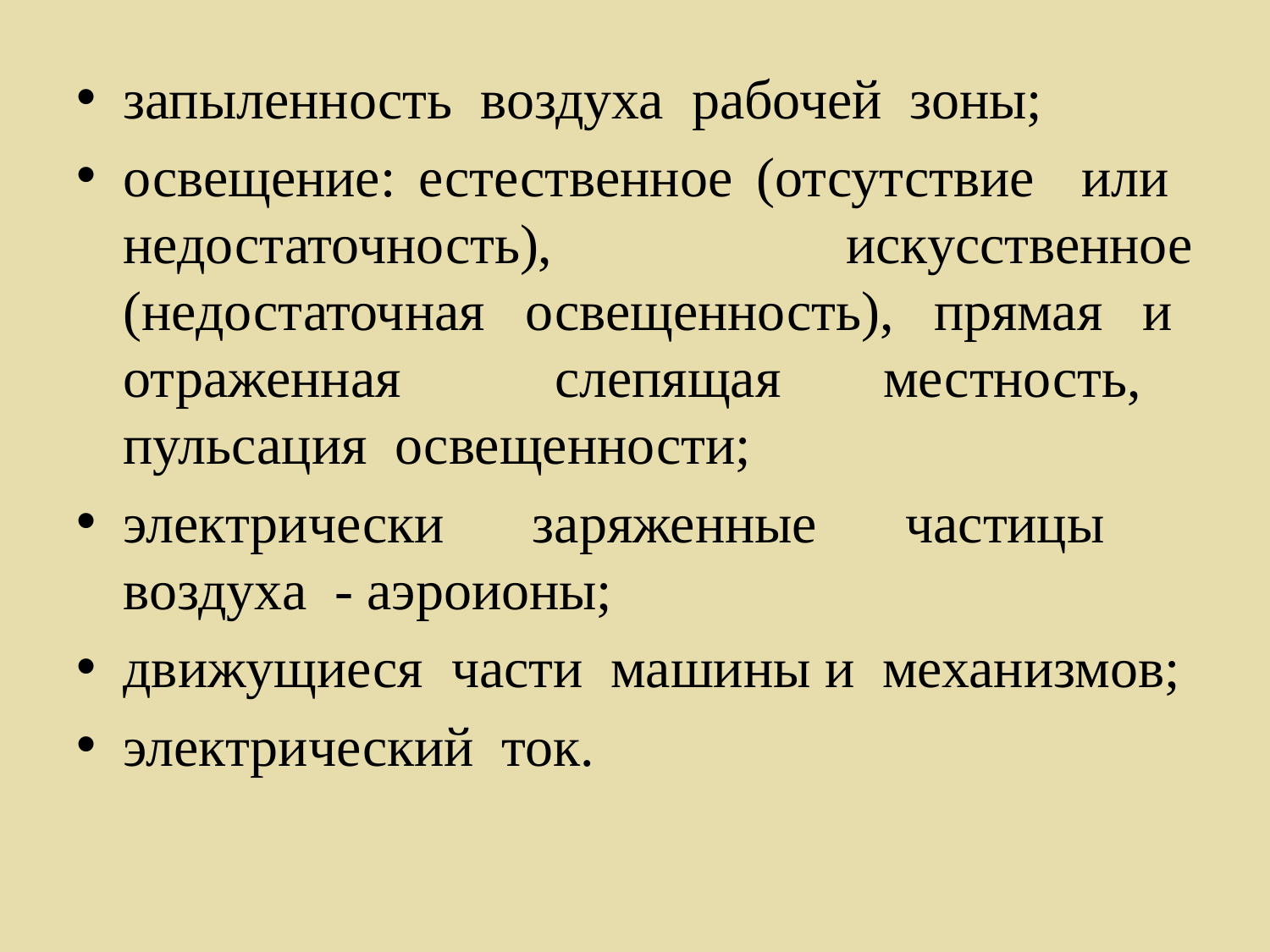

запыленность  воздуха  рабочей  зоны;
освещение: естественное (отсутствие  или  недостаточность),  искусственное (недостаточная  освещенность),  прямая  и  отраженная   слепящая  местность,  пульсация  освещенности;
электрически  заряженные  частицы   воздуха  - аэроионы;
движущиеся  части  машины и  механизмов;
электрический  ток.